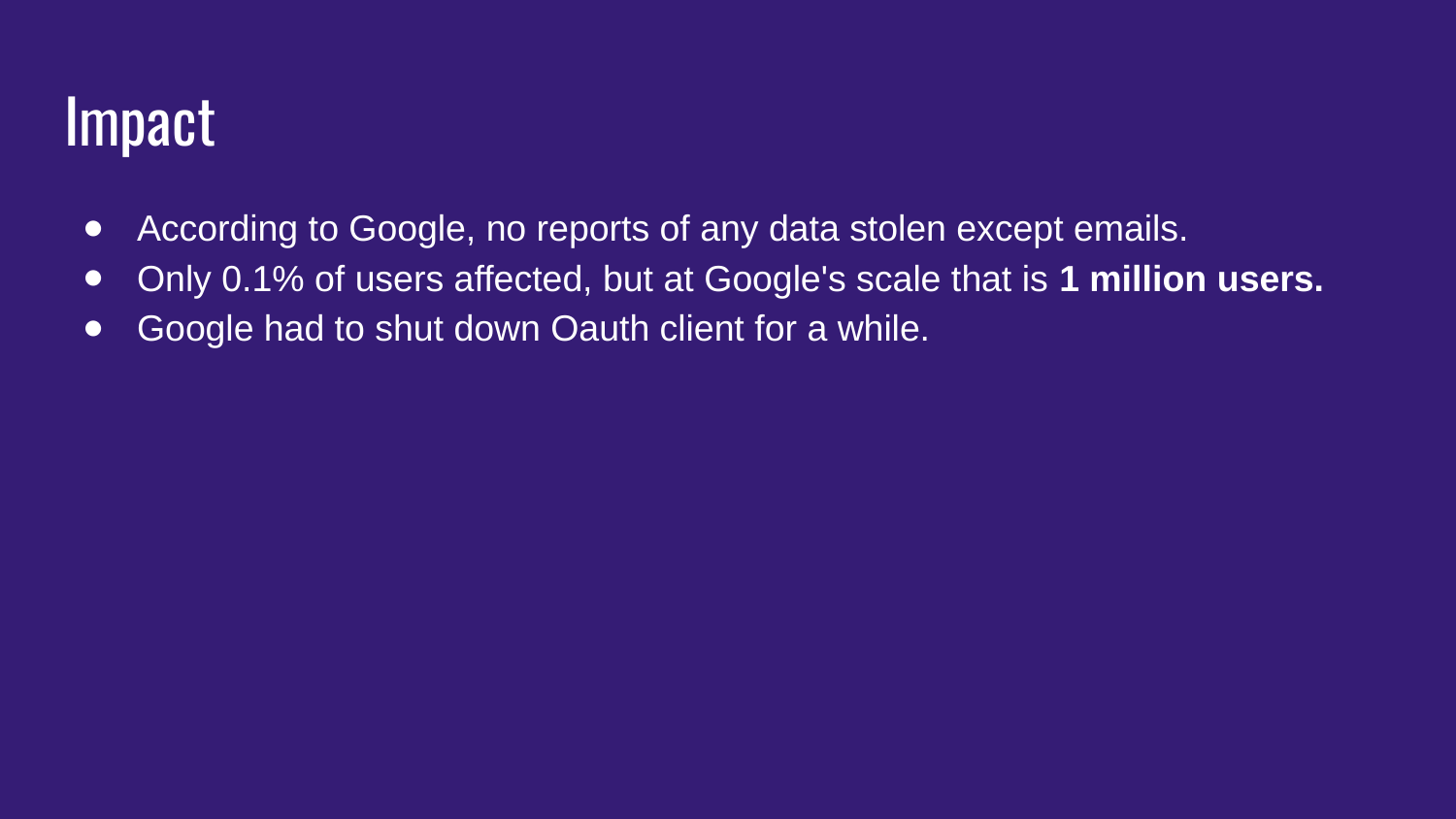

# Impact
According to Google, no reports of any data stolen except emails.
Only 0.1% of users affected, but at Google's scale that is 1 million users.
Google had to shut down Oauth client for a while.